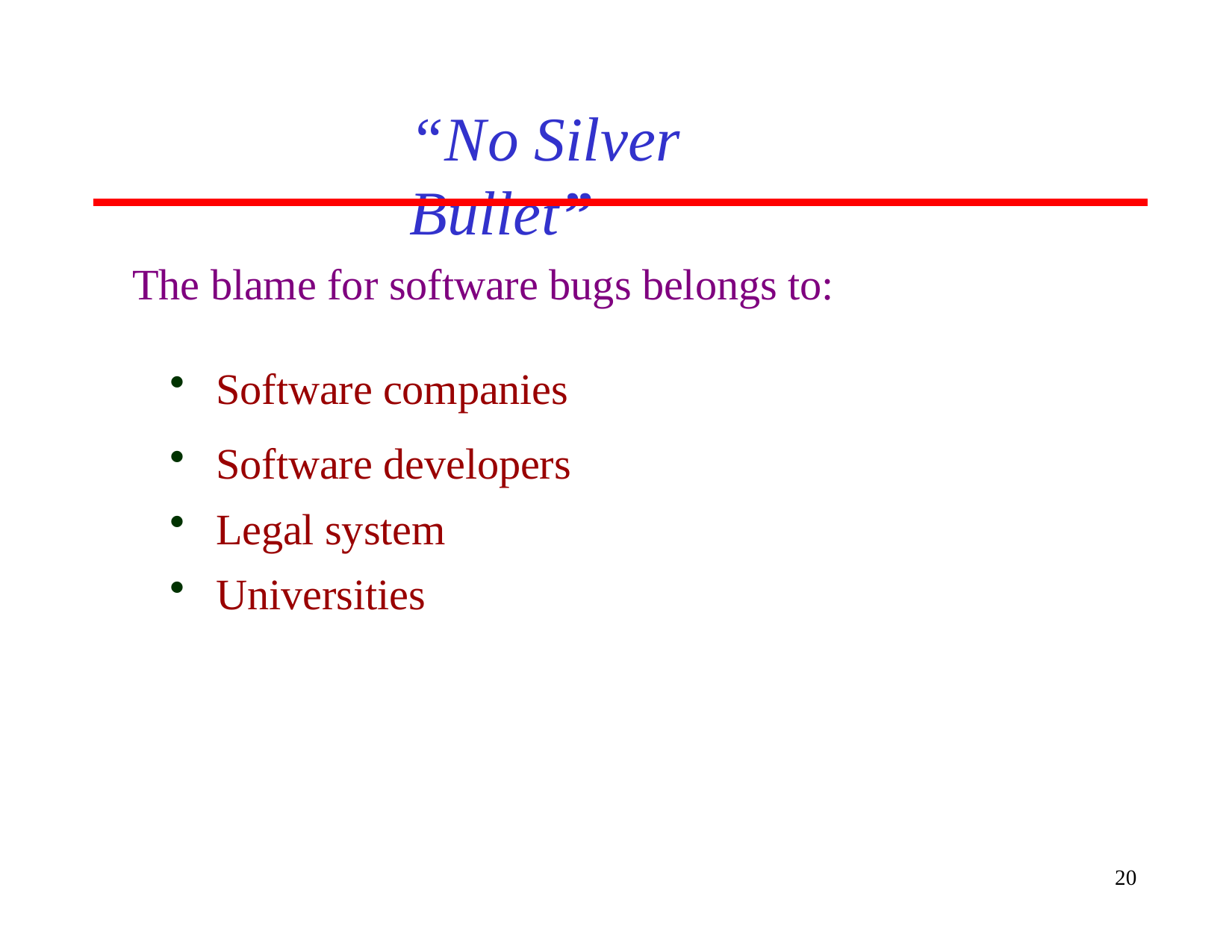

# “No Silver Bullet”

The blame for software bugs belongs to:

Software companies
Software developers
Legal system
Universities
20